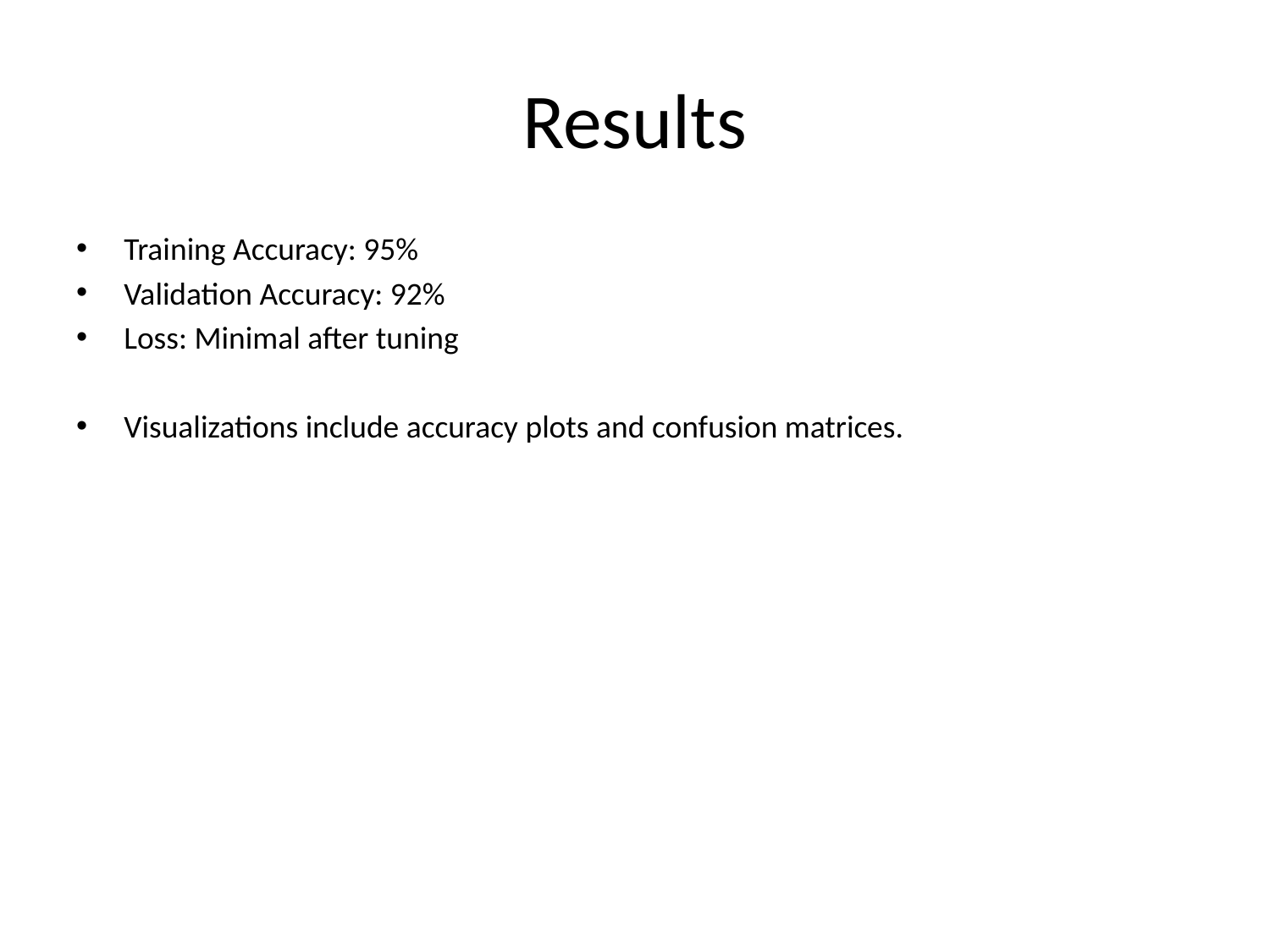

# Results
Training Accuracy: 95%
Validation Accuracy: 92%
Loss: Minimal after tuning

Visualizations include accuracy plots and confusion matrices.